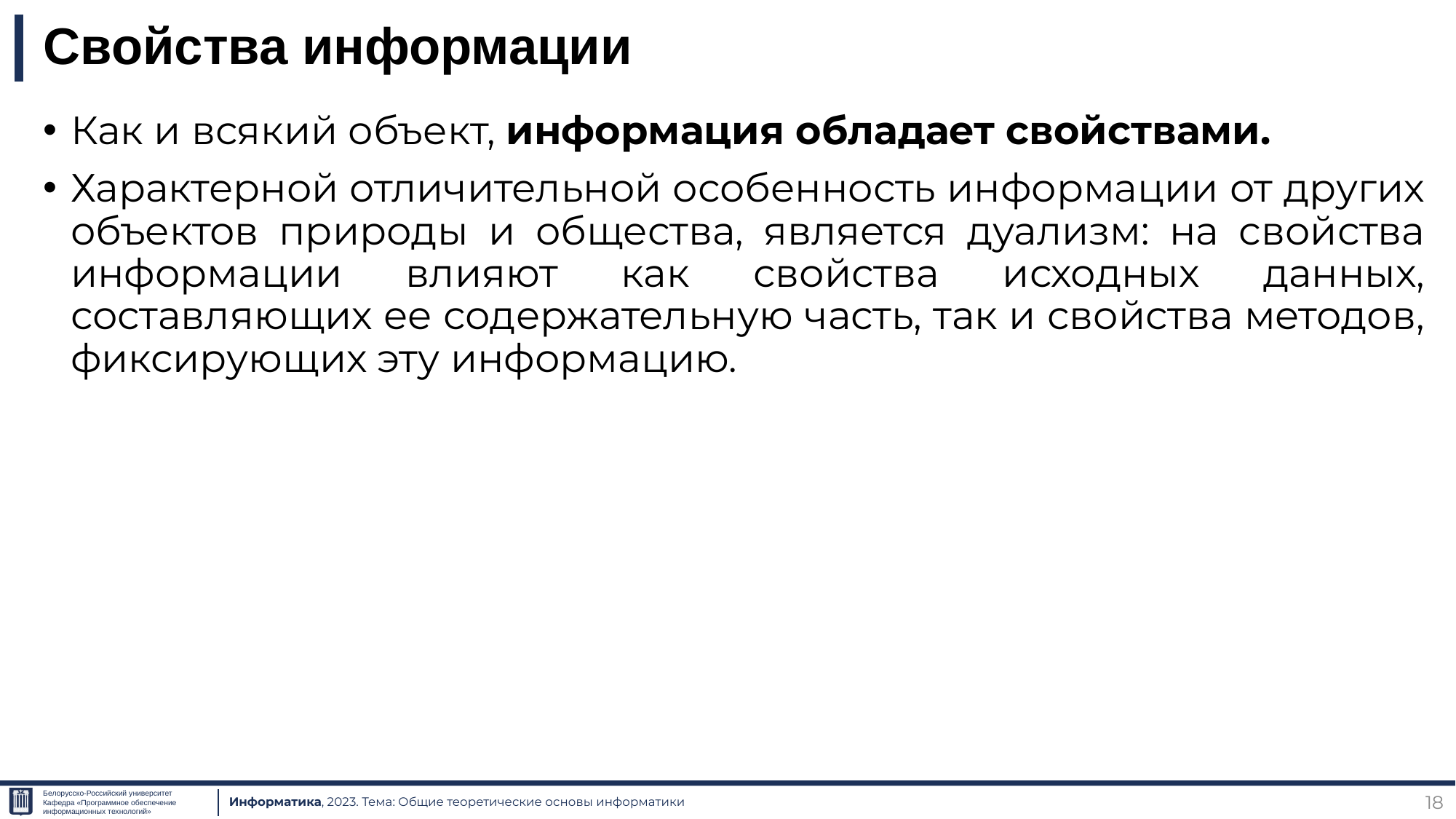

# Свойства информации
Как и всякий объект, информация обладает свойствами.
Характерной отличительной особенность информации от других объектов природы и общества, является дуализм: на свойства информации влияют как свойства исходных данных, составляющих ее содержательную часть, так и свойства методов, фиксирующих эту информацию.
18